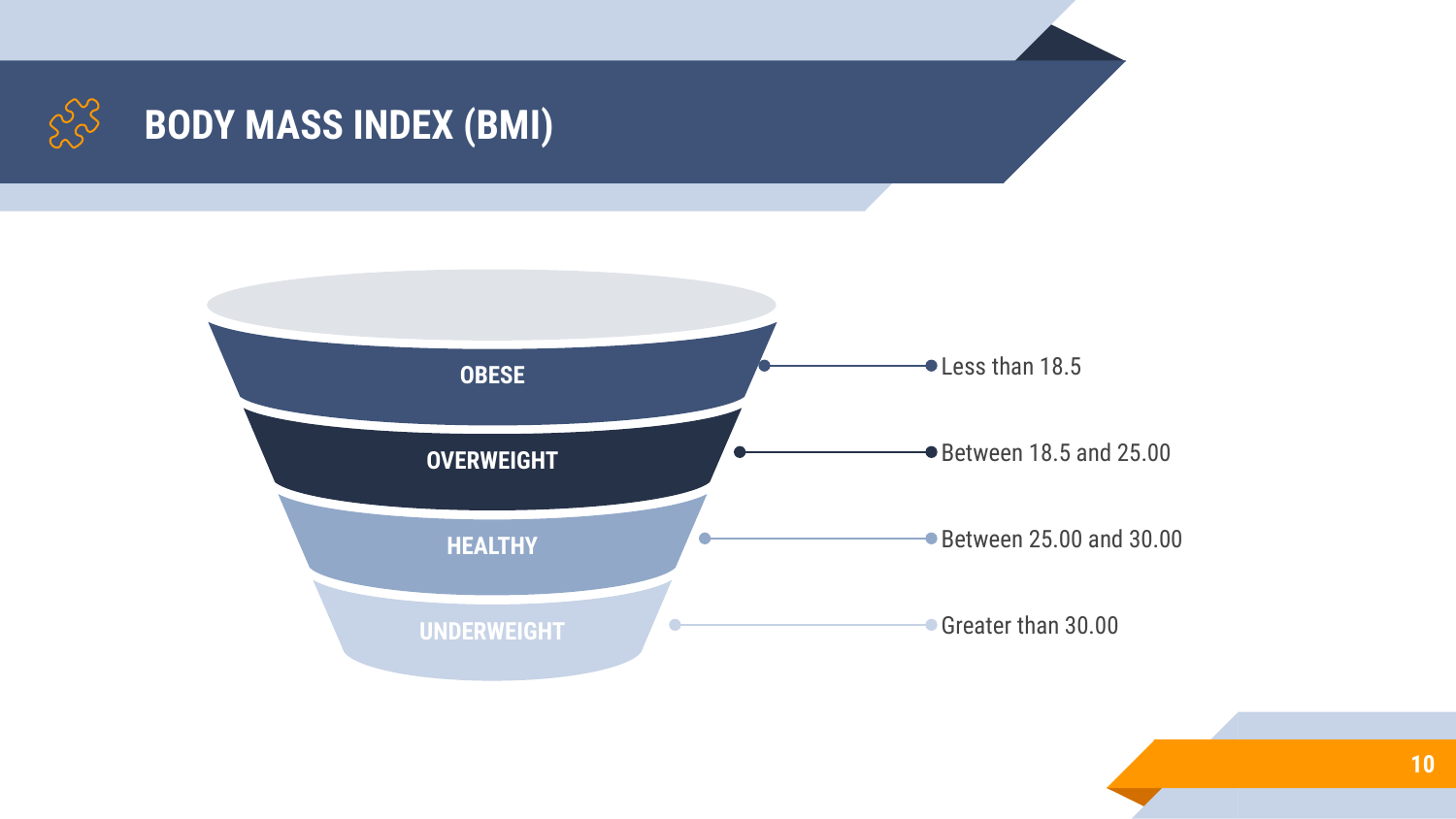

# BODY MASS INDEX (BMI)

OBESE
OVERWEIGHT
HEALTHY
UNDERWEIGHT
Less than 18.5
Between 18.5 and 25.00
Between 25.00 and 30.00
Greater than 30.00
10